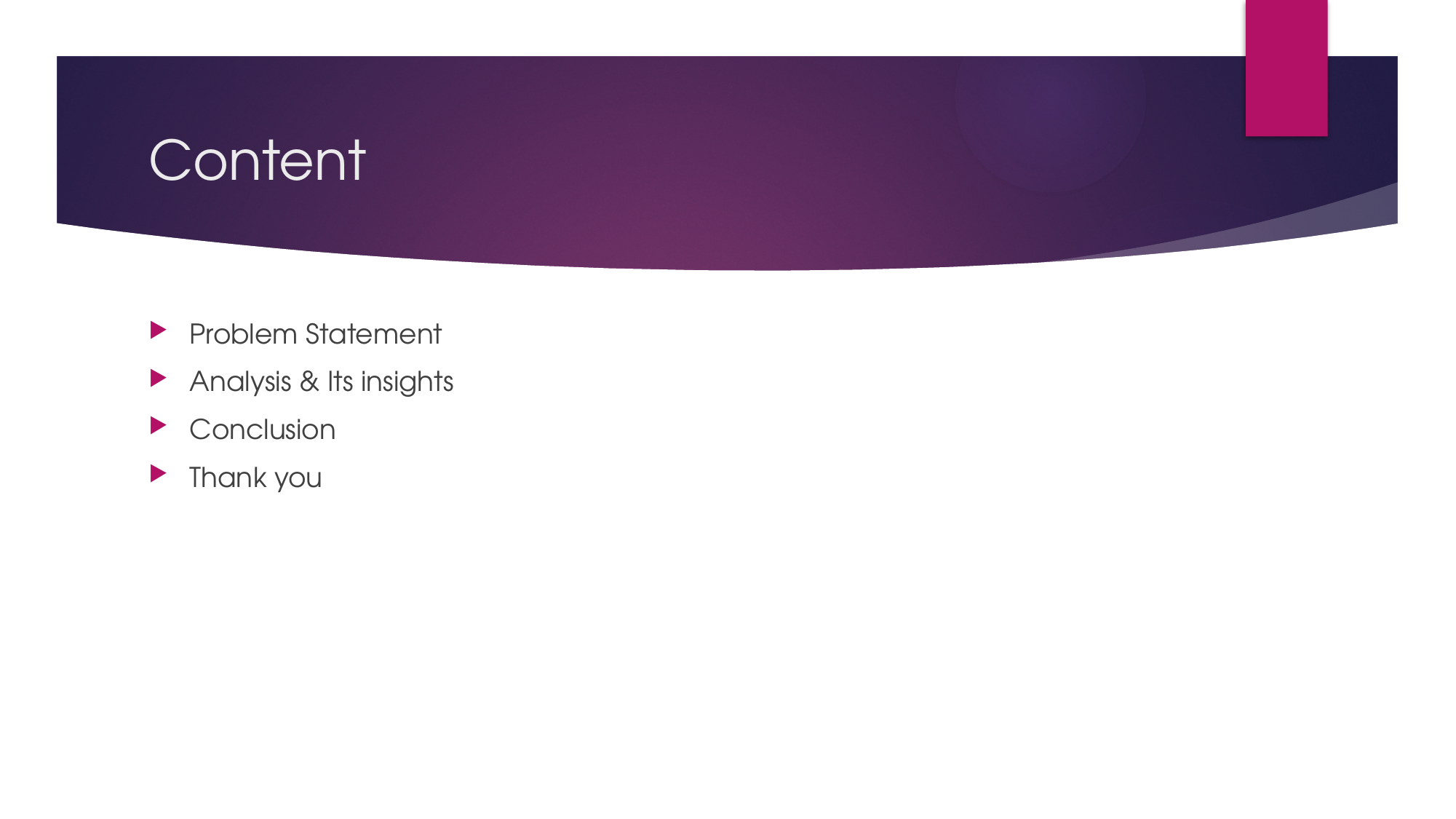

# Content
Problem Statement
Analysis & Its insights
Conclusion
Thank you